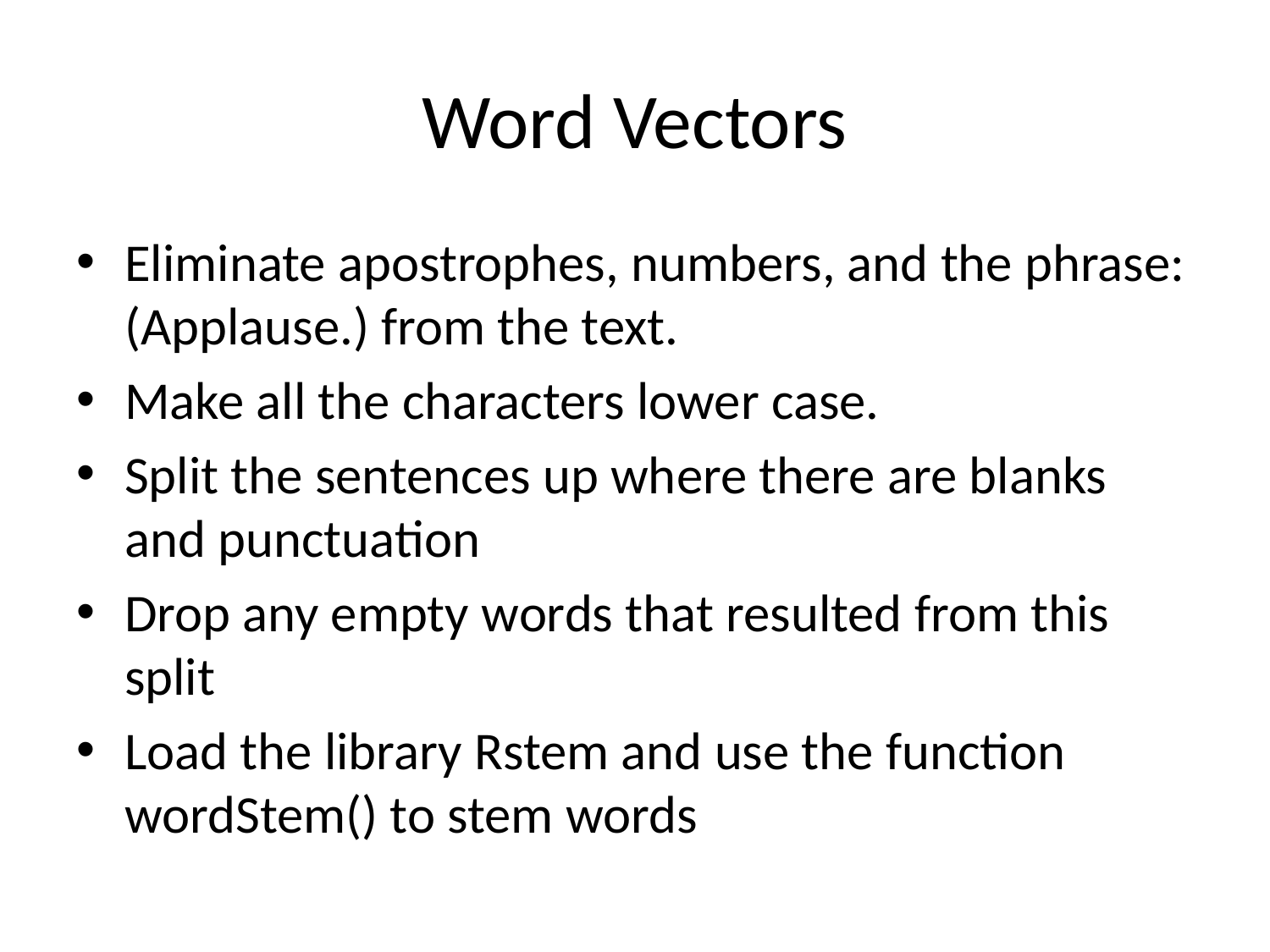

# Word Vectors
Eliminate apostrophes, numbers, and the phrase: (Applause.) from the text.
Make all the characters lower case.
Split the sentences up where there are blanks and punctuation
Drop any empty words that resulted from this split
Load the library Rstem and use the function wordStem() to stem words